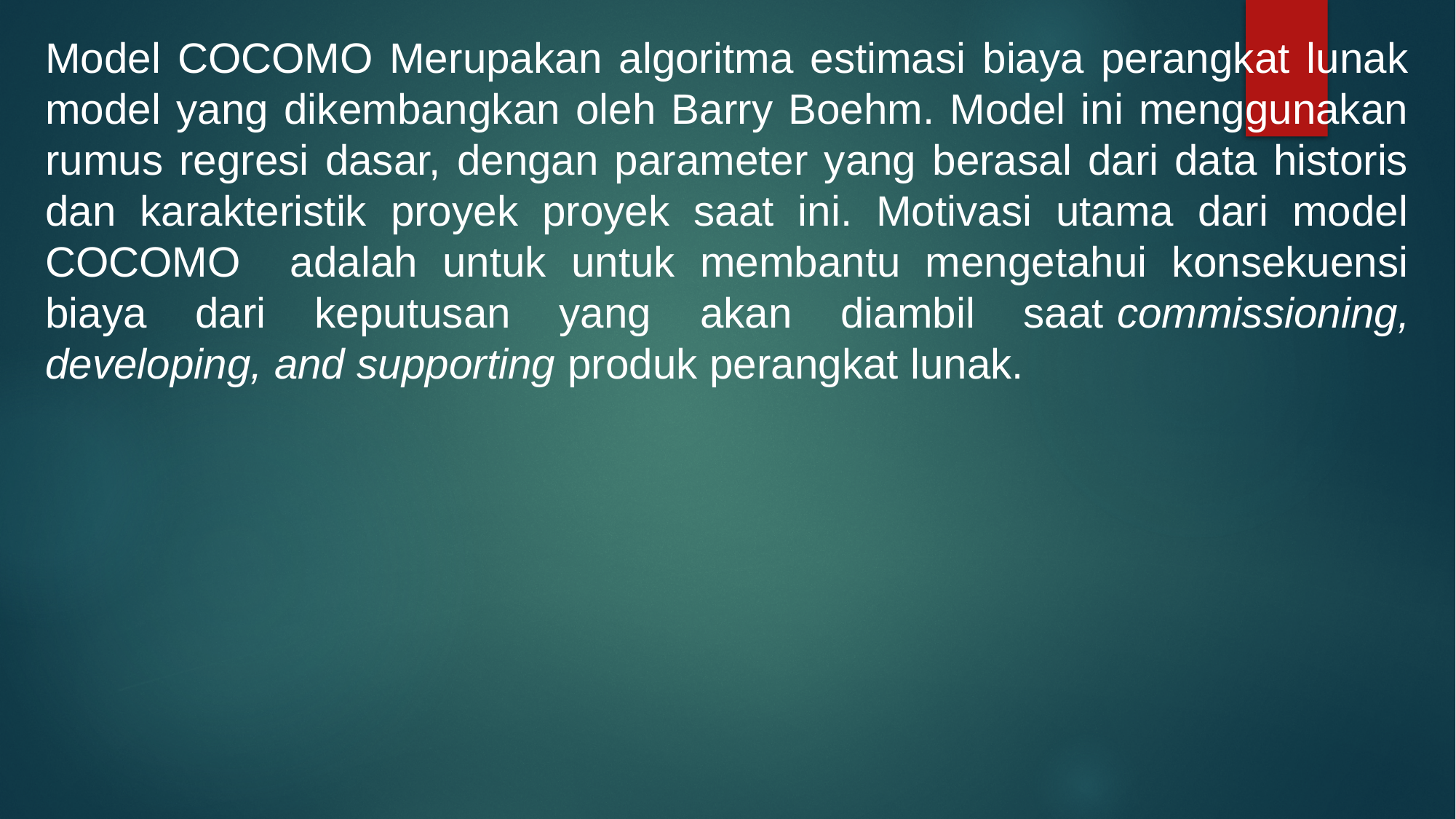

Model COCOMO Merupakan algoritma estimasi biaya perangkat lunak model yang dikembangkan oleh Barry Boehm. Model ini menggunakan rumus regresi dasar, dengan parameter yang berasal dari data historis dan karakteristik proyek proyek saat ini. Motivasi utama dari model COCOMO  adalah untuk untuk membantu mengetahui konsekuensi biaya dari keputusan yang akan diambil saat commissioning, developing, and supporting produk perangkat lunak.